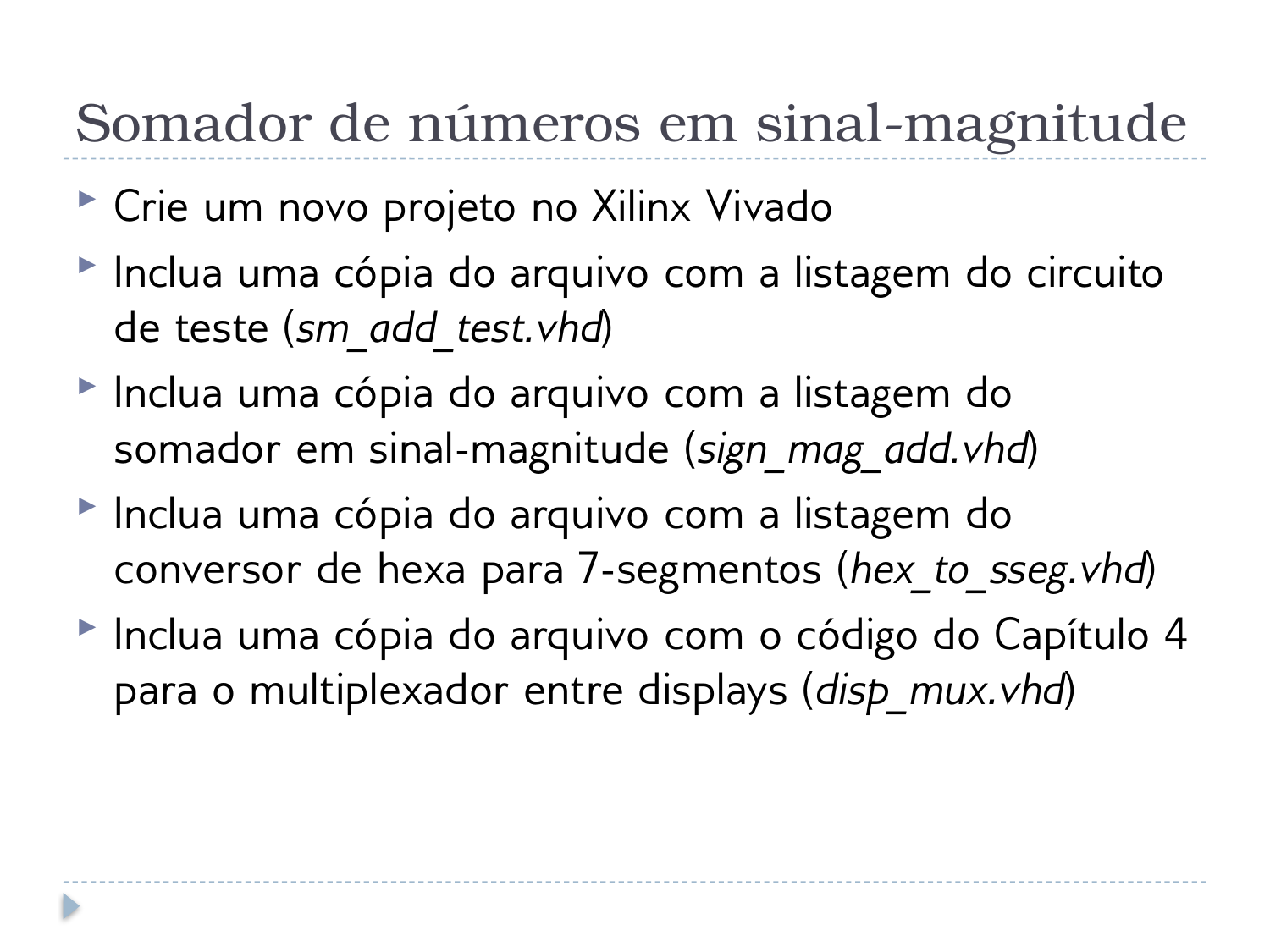

# Somador de números em sinal-magnitude
Crie um novo projeto no Xilinx Vivado
Inclua uma cópia do arquivo com a listagem do circuito de teste (sm_add_test.vhd)
Inclua uma cópia do arquivo com a listagem do somador em sinal-magnitude (sign_mag_add.vhd)
Inclua uma cópia do arquivo com a listagem do conversor de hexa para 7-segmentos (hex_to_sseg.vhd)
Inclua uma cópia do arquivo com o código do Capítulo 4 para o multiplexador entre displays (disp_mux.vhd)